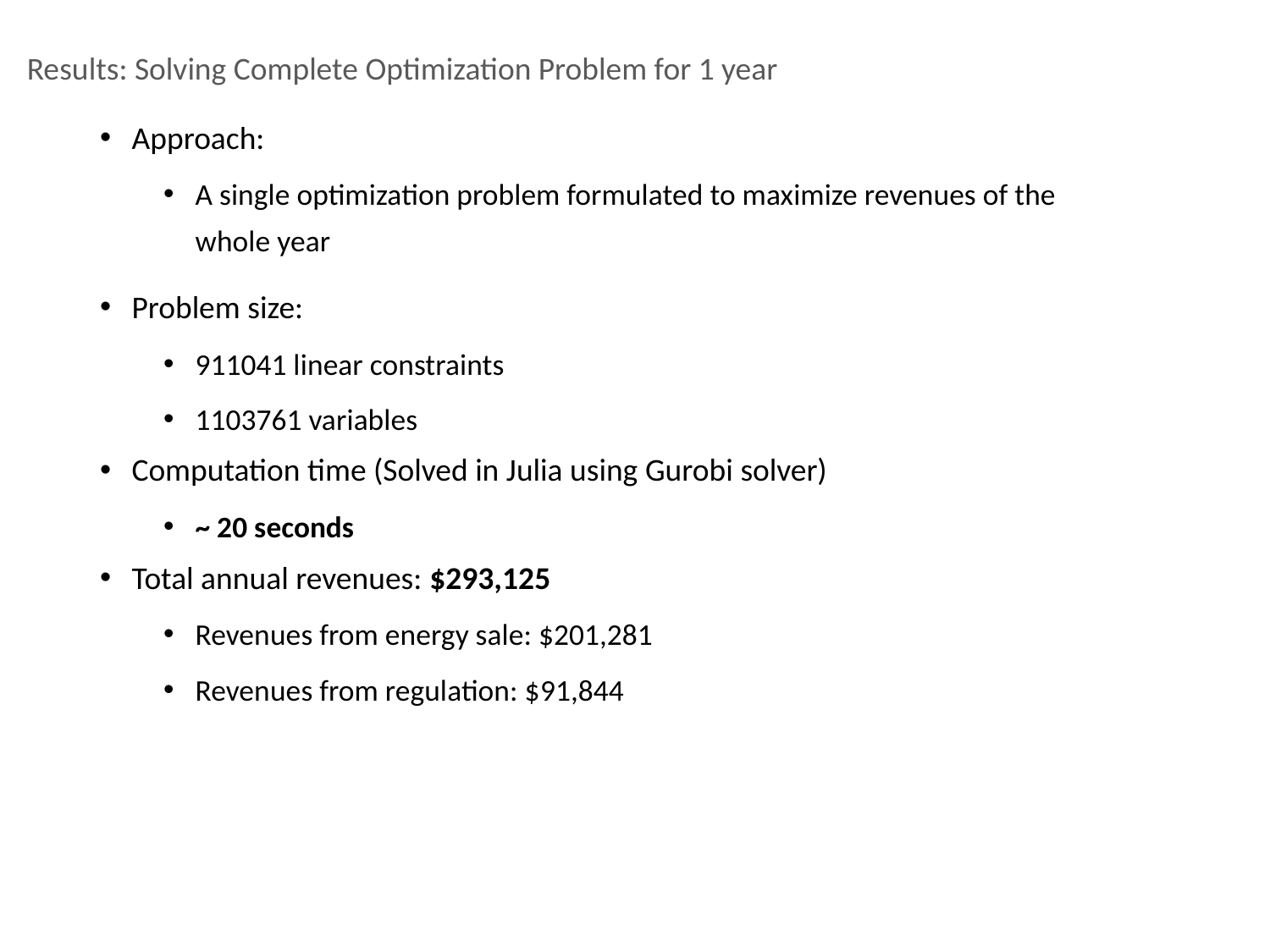

Results: Solving Complete Optimization Problem for 1 year
Approach:
A single optimization problem formulated to maximize revenues of the whole year
Problem size:
911041 linear constraints
1103761 variables
Computation time (Solved in Julia using Gurobi solver)
~ 20 seconds
Total annual revenues: $293,125
Revenues from energy sale: $201,281
Revenues from regulation: $91,844